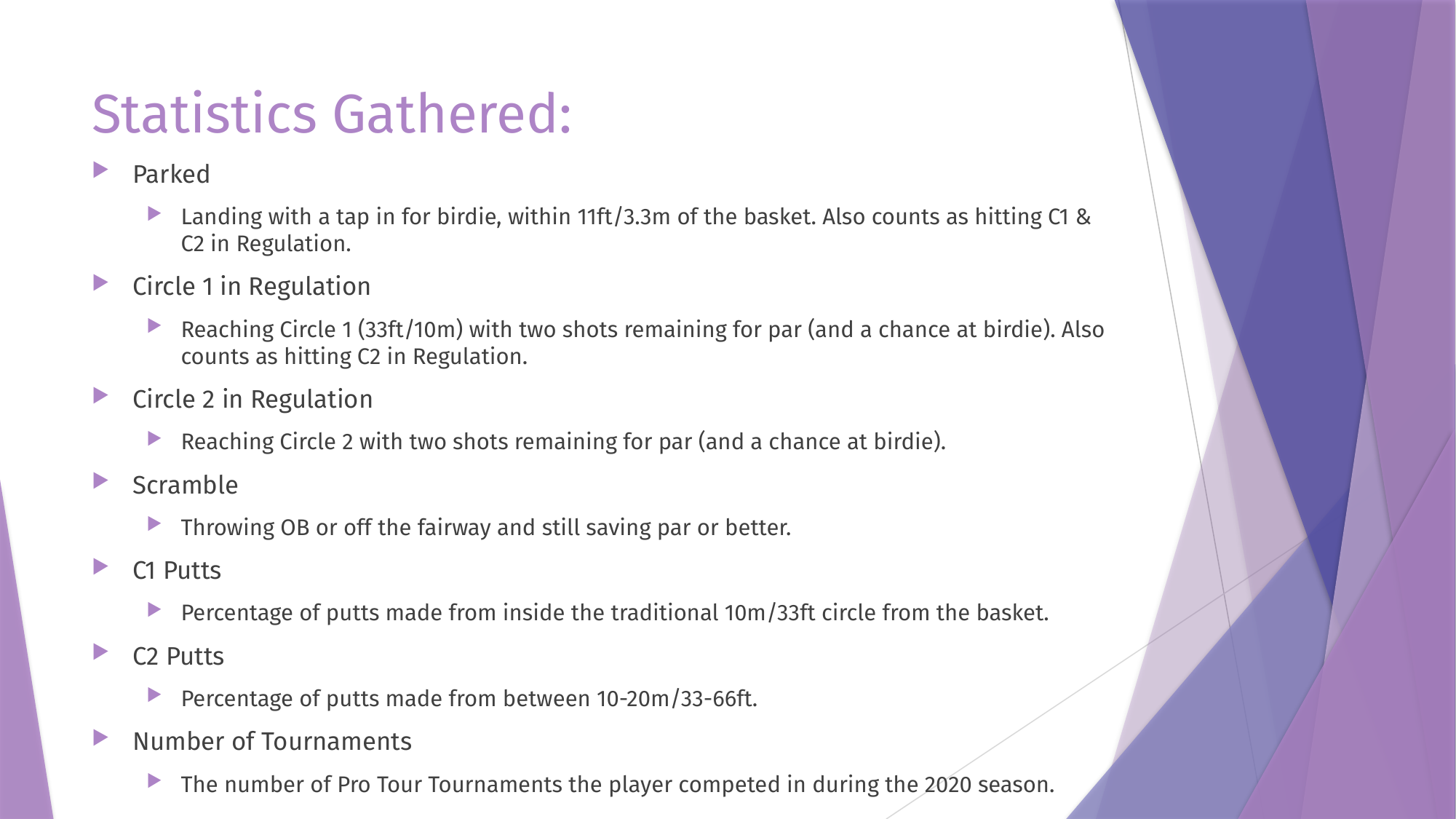

# Statistics Gathered:
Parked
Landing with a tap in for birdie, within 11ft/3.3m of the basket. Also counts as hitting C1 & C2 in Regulation.
Circle 1 in Regulation
Reaching Circle 1 (33ft/10m) with two shots remaining for par (and a chance at birdie). Also counts as hitting C2 in Regulation.
Circle 2 in Regulation
Reaching Circle 2 with two shots remaining for par (and a chance at birdie).
Scramble
Throwing OB or off the fairway and still saving par or better.
C1 Putts
Percentage of putts made from inside the traditional 10m/33ft circle from the basket.
C2 Putts
Percentage of putts made from between 10-20m/33-66ft.
Number of Tournaments
The number of Pro Tour Tournaments the player competed in during the 2020 season.